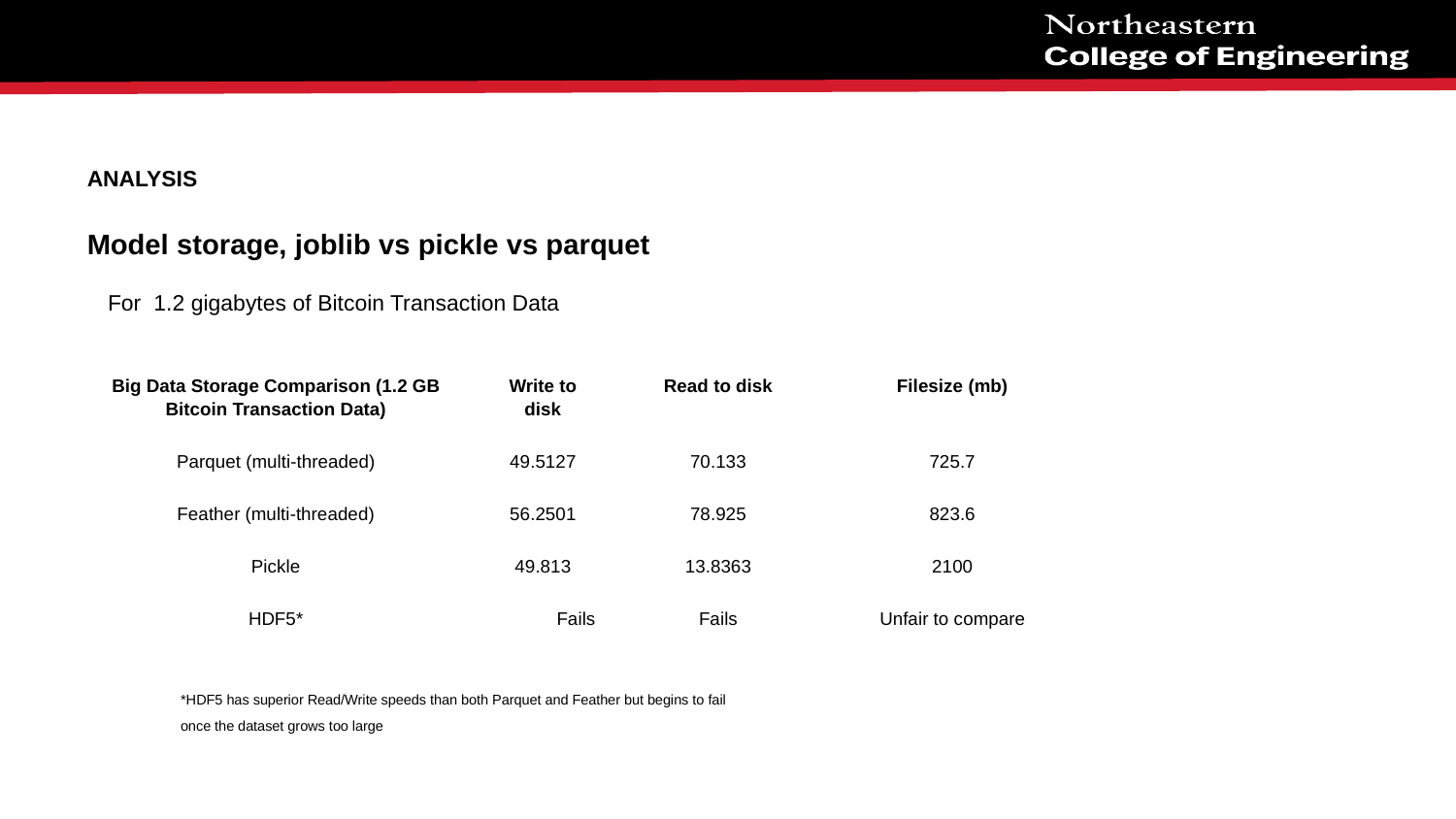

ANALYSIS

Model storage, joblib vs pickle vs parquet

For  1.2 gigabytes of Bitcoin Transaction Data

*HDF5 has superior Read/Write speeds than both Parquet and Feather but begins to fail
once the dataset grows too large
| Big Data Storage Comparison (1.2 GB Bitcoin Transaction Data) | Write to disk | Read to disk | Filesize (mb) |
| --- | --- | --- | --- |
| Parquet (multi-threaded) | 49.5127 | 70.133 | 725.7 |
| Feather (multi-threaded) | 56.2501 | 78.925 | 823.6 |
| Pickle | 49.813 | 13.8363 | 2100 |
| HDF5\* | Fails | Fails | Unfair to compare |